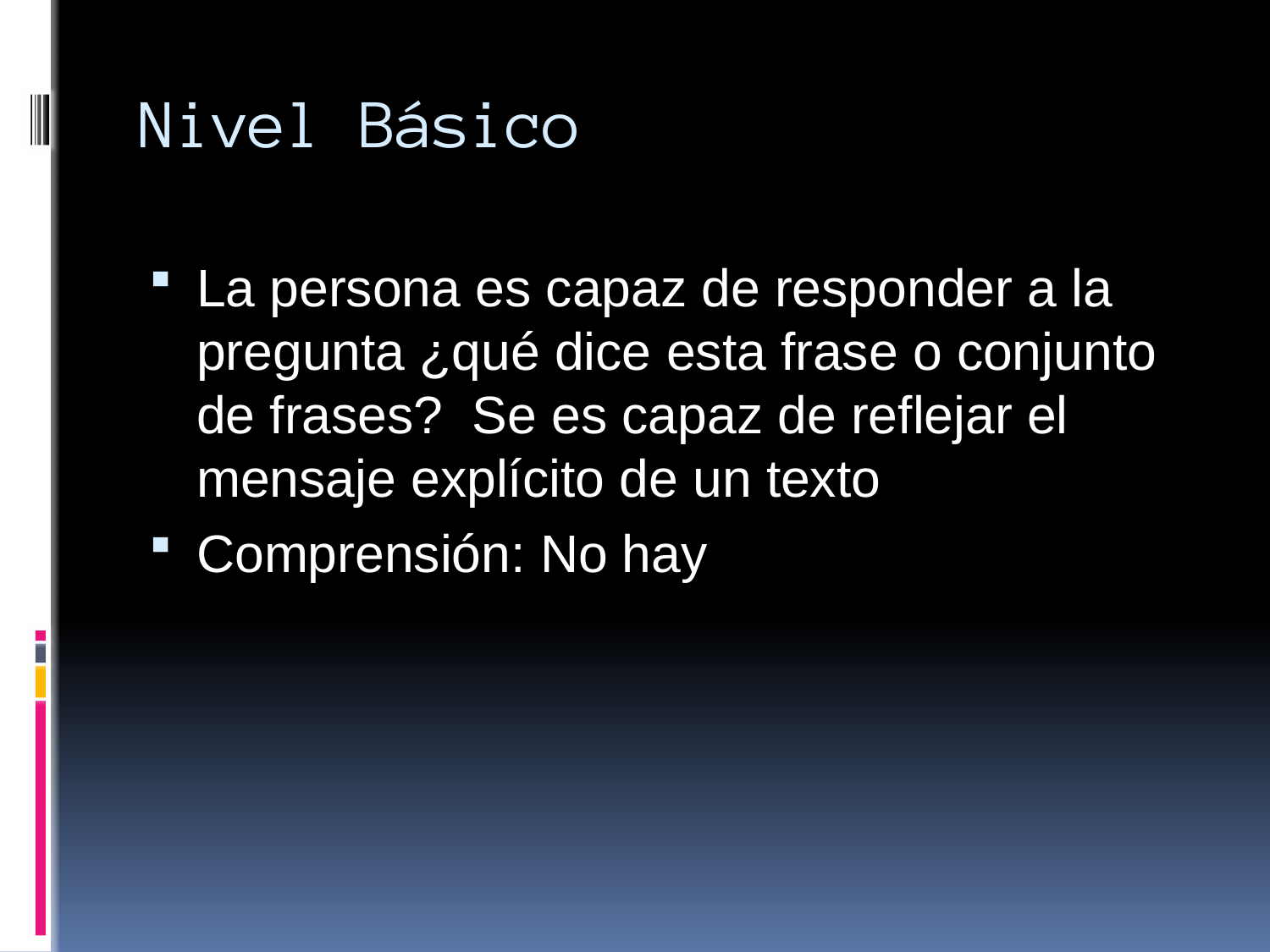

# Nivel Básico
La persona es capaz de responder a la pregunta ¿qué dice esta frase o conjunto de frases?  Se es capaz de reflejar el mensaje explícito de un texto
Comprensión: No hay